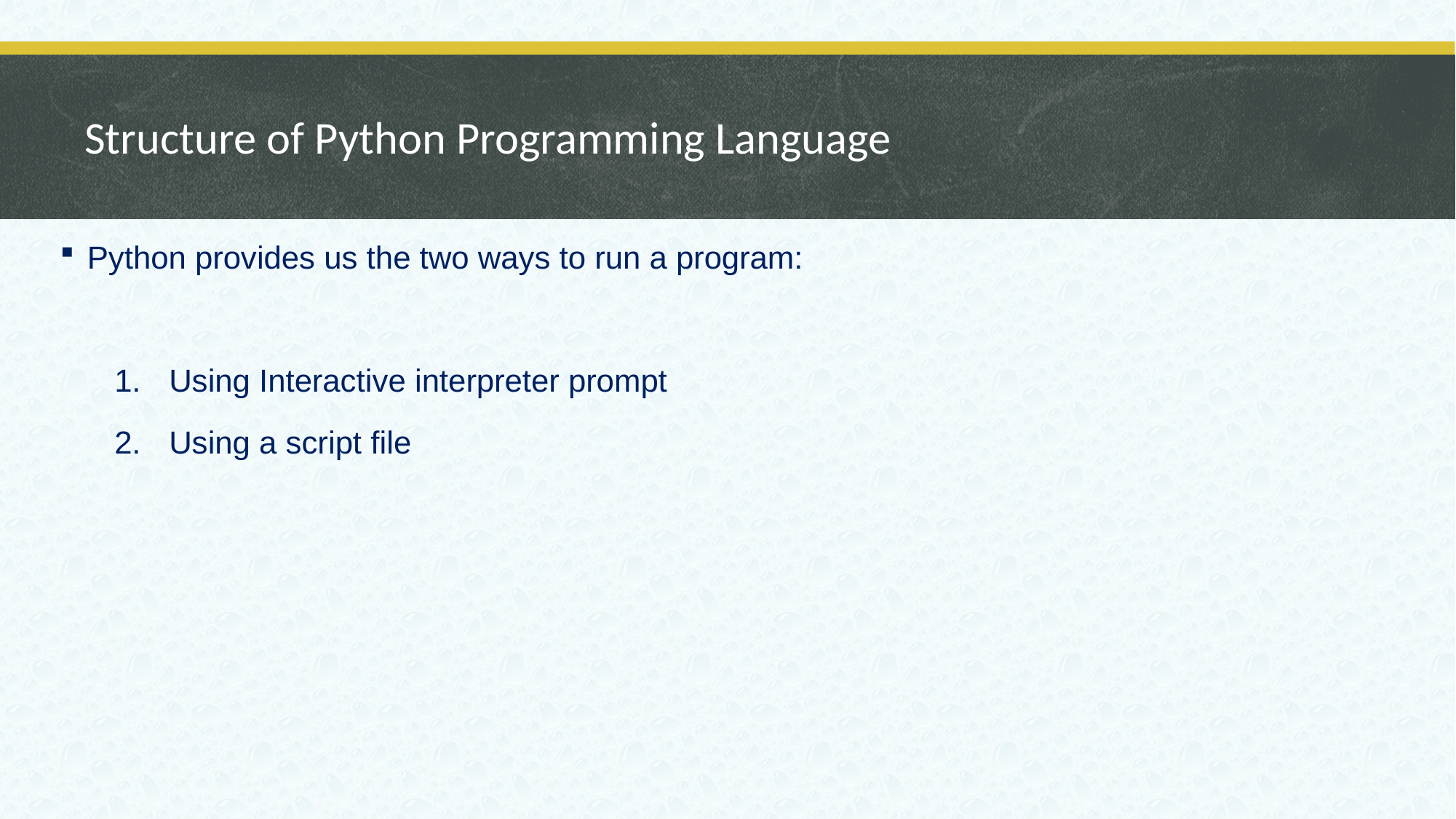

# Structure of Python Programming Language
Python provides us the two ways to run a program:

Using Interactive interpreter prompt
Using a script file